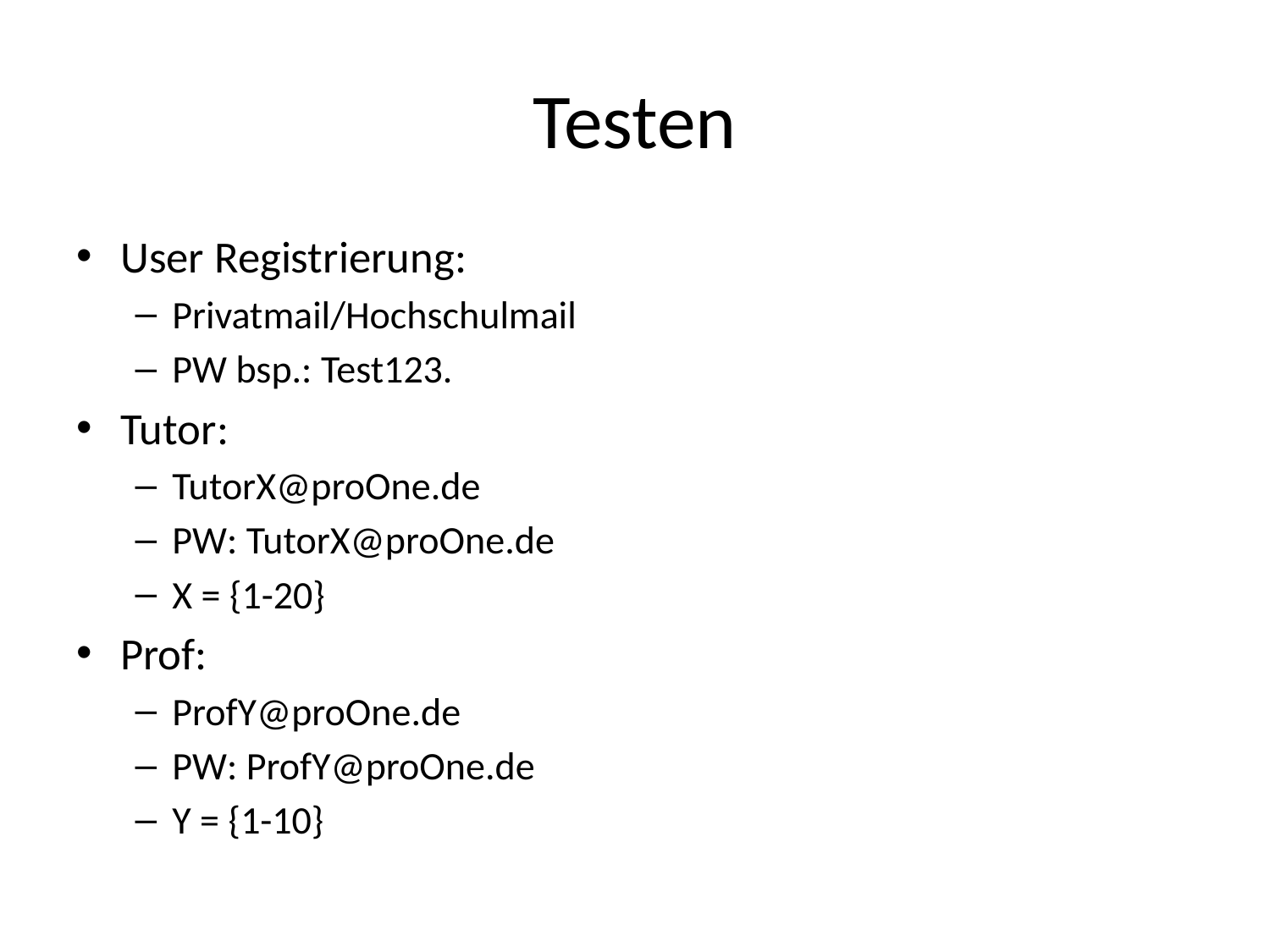

# Testen
User Registrierung:
Privatmail/Hochschulmail
PW bsp.: Test123.
Tutor:
TutorX@proOne.de
PW: TutorX@proOne.de
X = {1-20}
Prof:
ProfY@proOne.de
PW: ProfY@proOne.de
Y = {1-10}